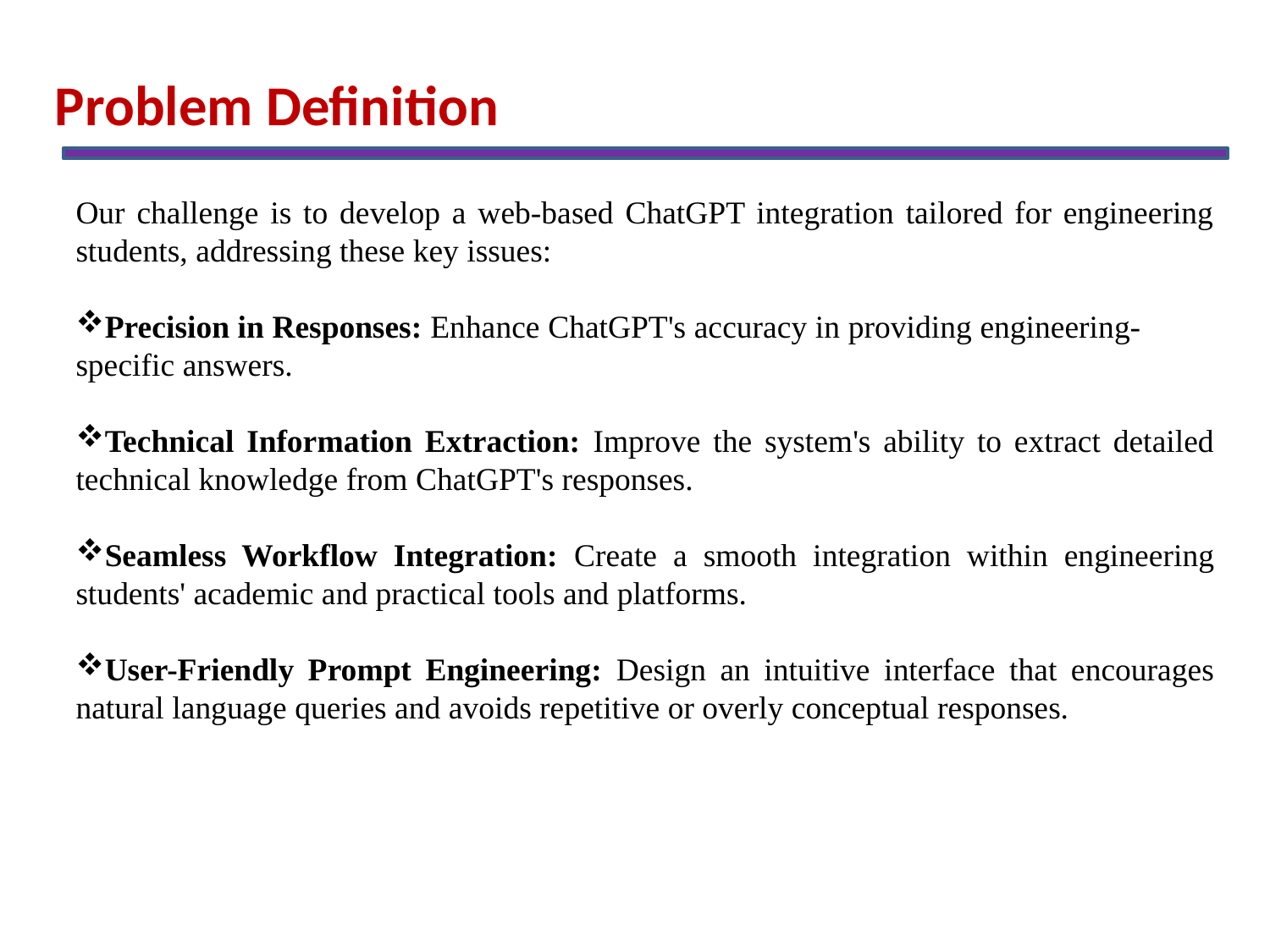

Problem Definition

Our challenge is to develop a web-based ChatGPT integration tailored for engineering students, addressing these key issues:

Precision in Responses: Enhance ChatGPT's accuracy in providing engineering-          specific answers.

Technical Information Extraction: Improve the system's ability to extract detailed technical knowledge from ChatGPT's responses.

Seamless Workflow Integration: Create a smooth integration within engineering students' academic and practical tools and platforms.

User-Friendly Prompt Engineering: Design an intuitive interface that encourages natural language queries and avoids repetitive or overly conceptual responses.